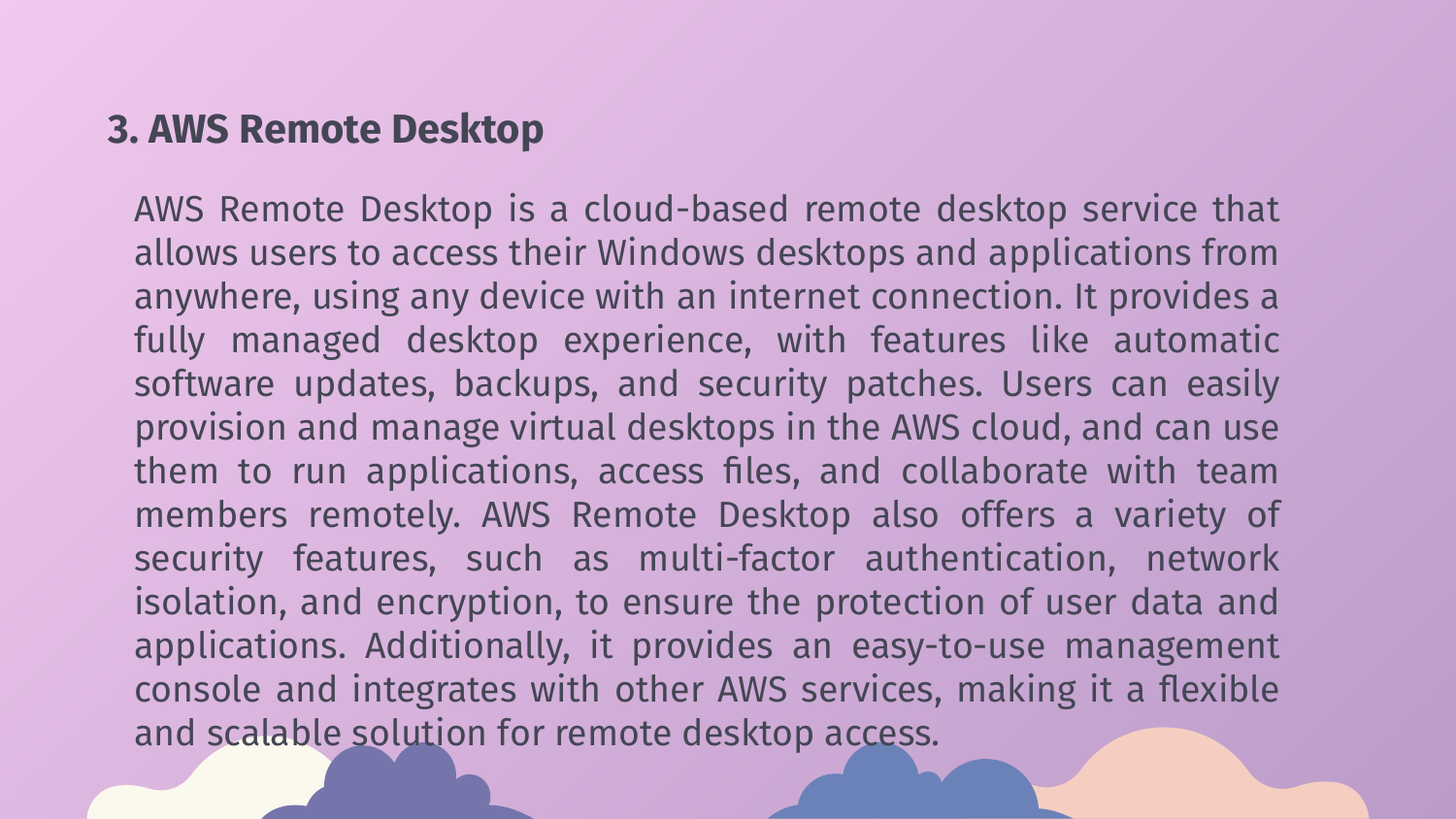

# 3. AWS Remote Desktop
AWS Remote Desktop is a cloud-based remote desktop service that allows users to access their Windows desktops and applications from anywhere, using any device with an internet connection. It provides a fully managed desktop experience, with features like automatic software updates, backups, and security patches. Users can easily provision and manage virtual desktops in the AWS cloud, and can use them to run applications, access files, and collaborate with team members remotely. AWS Remote Desktop also offers a variety of security features, such as multi-factor authentication, network isolation, and encryption, to ensure the protection of user data and applications. Additionally, it provides an easy-to-use management console and integrates with other AWS services, making it a flexible and scalable solution for remote desktop access.